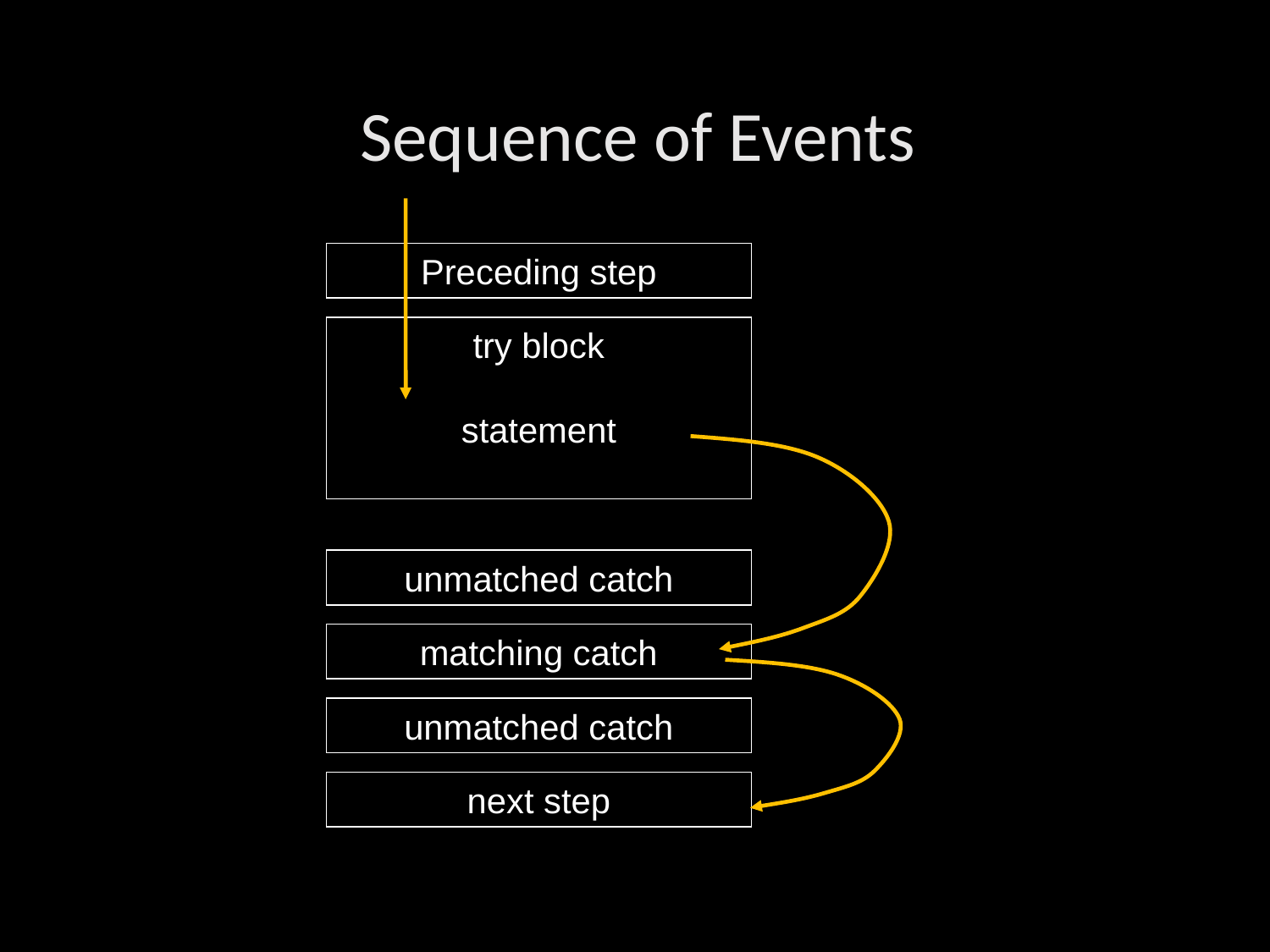

Sequence of Events

Preceding step
try block
statement

unmatched catch
matching catch

unmatched catch
next step